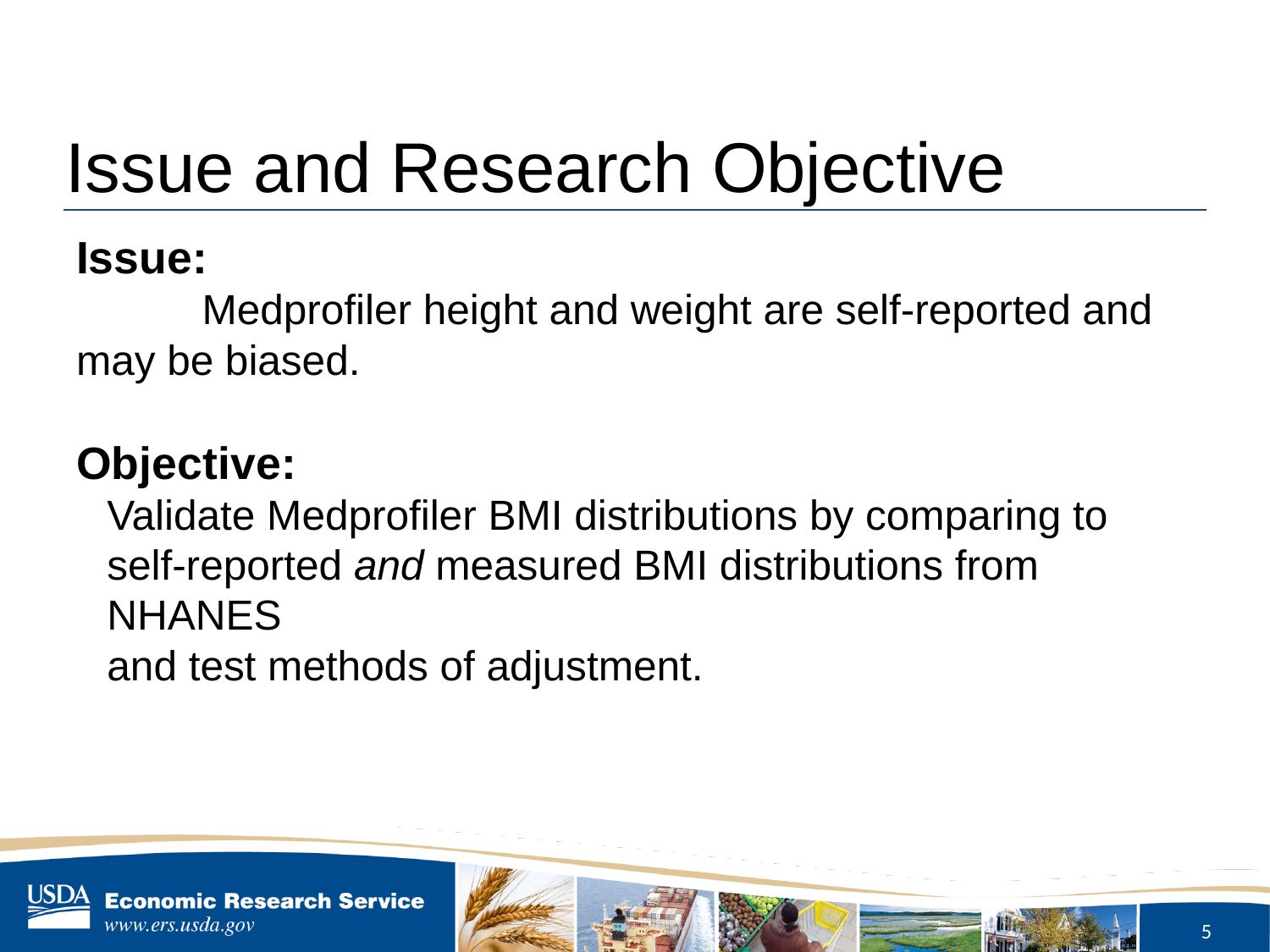

# Issue and Research Objective
Issue:
	Medprofiler height and weight are self-reported and may be biased.

Objective:
	Validate Medprofiler BMI distributions by comparing to
self-reported and measured BMI distributions from NHANES
and test methods of adjustment.